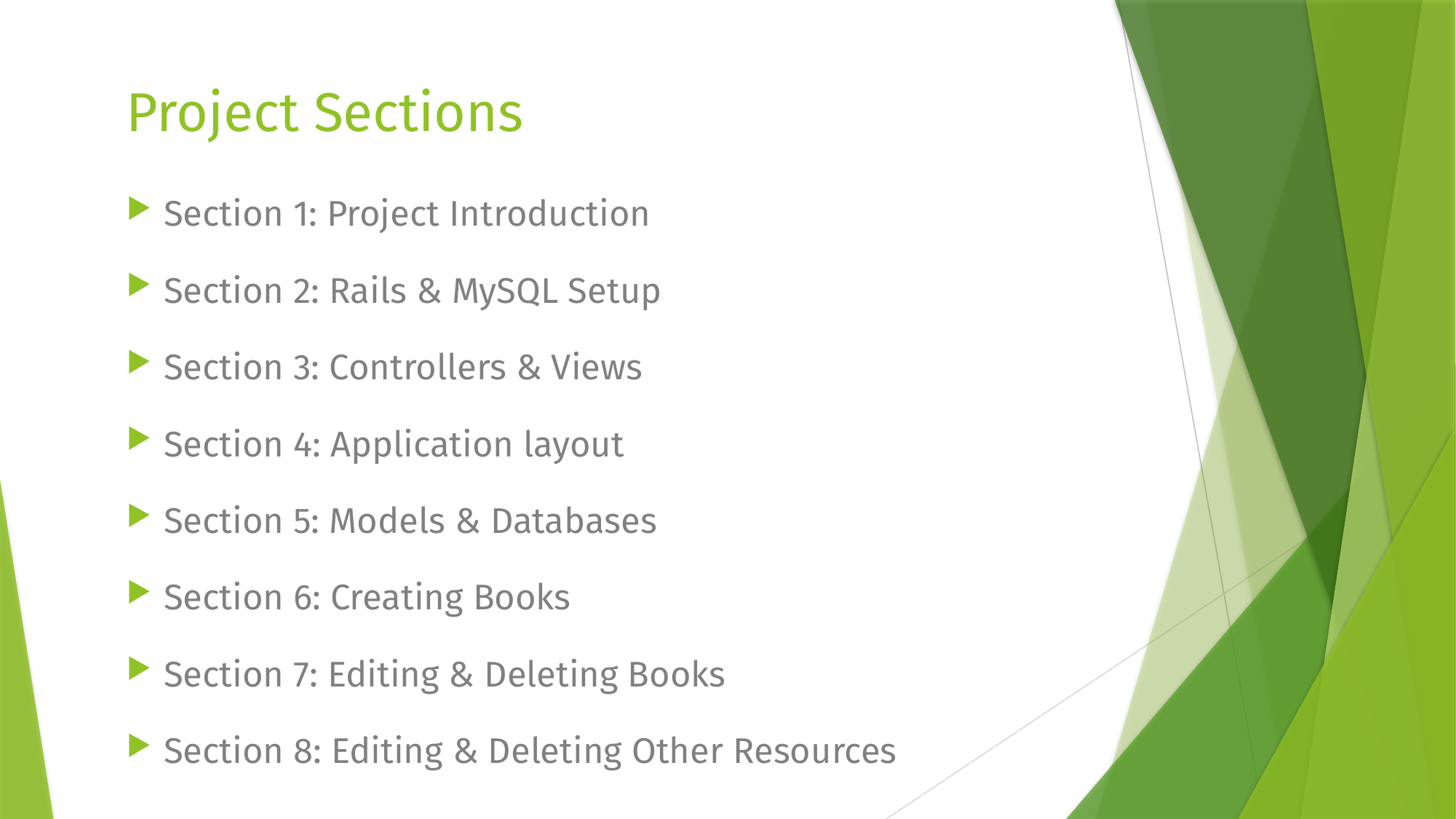

# Project Sections
Section 1: Project Introduction
Section 2: Rails & MySQL Setup
Section 3: Controllers & Views
Section 4: Application layout
Section 5: Models & Databases
Section 6: Creating Books
Section 7: Editing & Deleting Books
Section 8: Editing & Deleting Other Resources